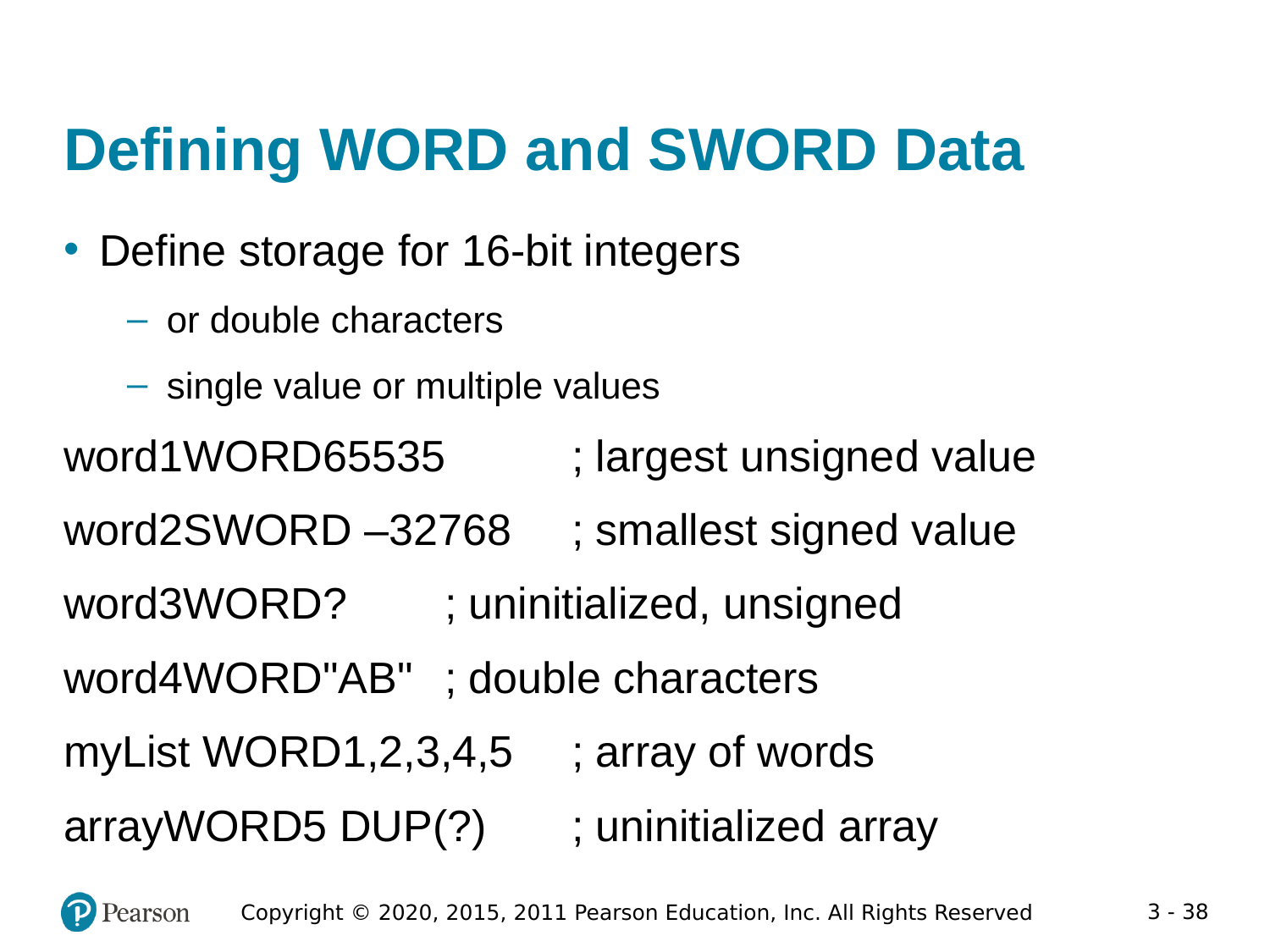

# Defining WORD and SWORD Data
Define storage for 16-bit integers
or double characters
single value or multiple values
word1WORD65535 	; largest unsigned value
word2SWORD –32768	; smallest signed value
word3WORD?	; uninitialized, unsigned
word4WORD"AB"	; double characters
myList WORD1,2,3,4,5	; array of words
arrayWORD5 DUP(?)	; uninitialized array